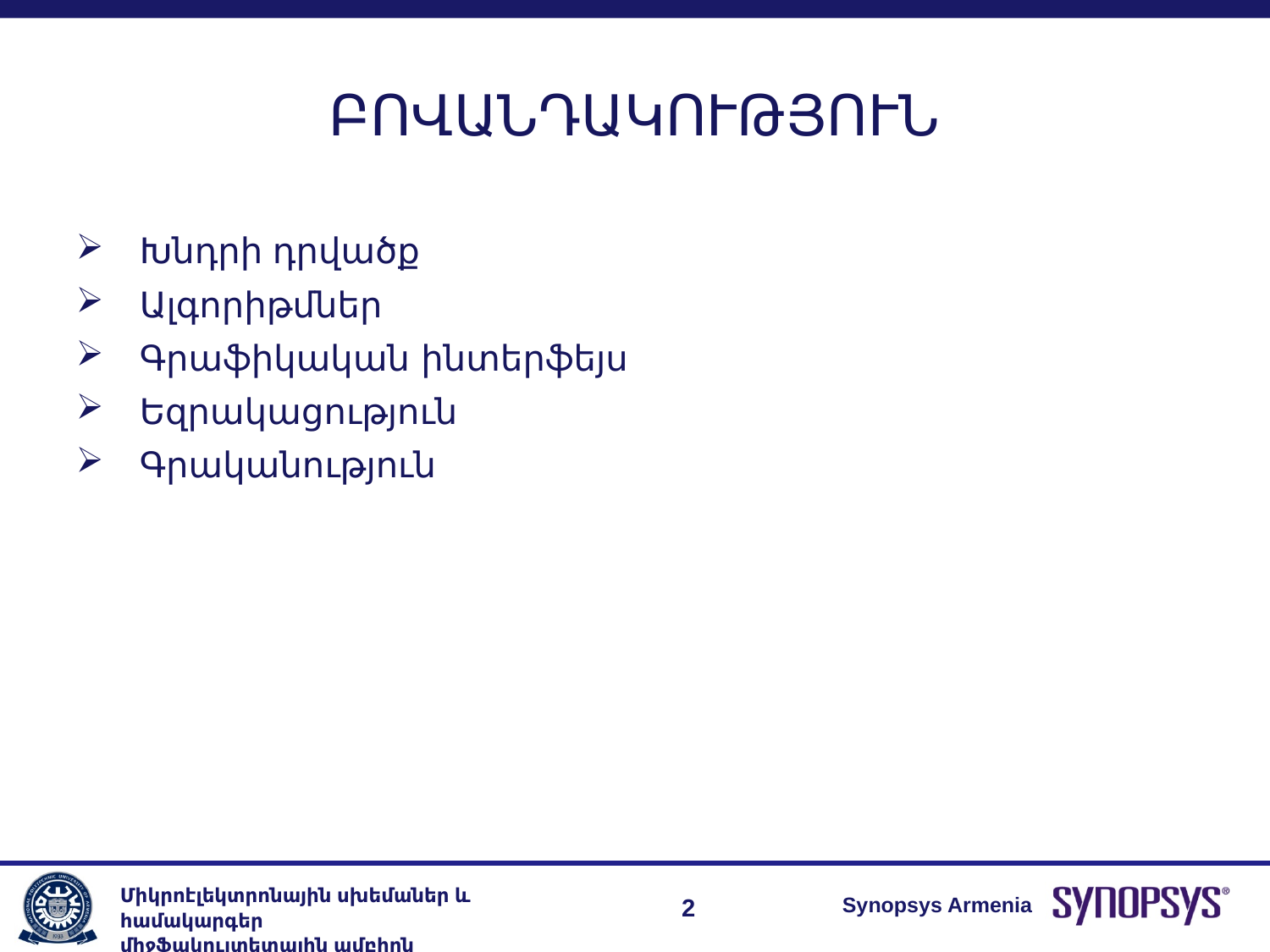

# ԲՈՎԱՆԴԱԿՈՒԹՅՈՒՆ

Խնդրի դրվածք
Ալգորիթմներ
Գրաֆիկական ինտերֆեյս
Եզրակացություն
Գրականություն